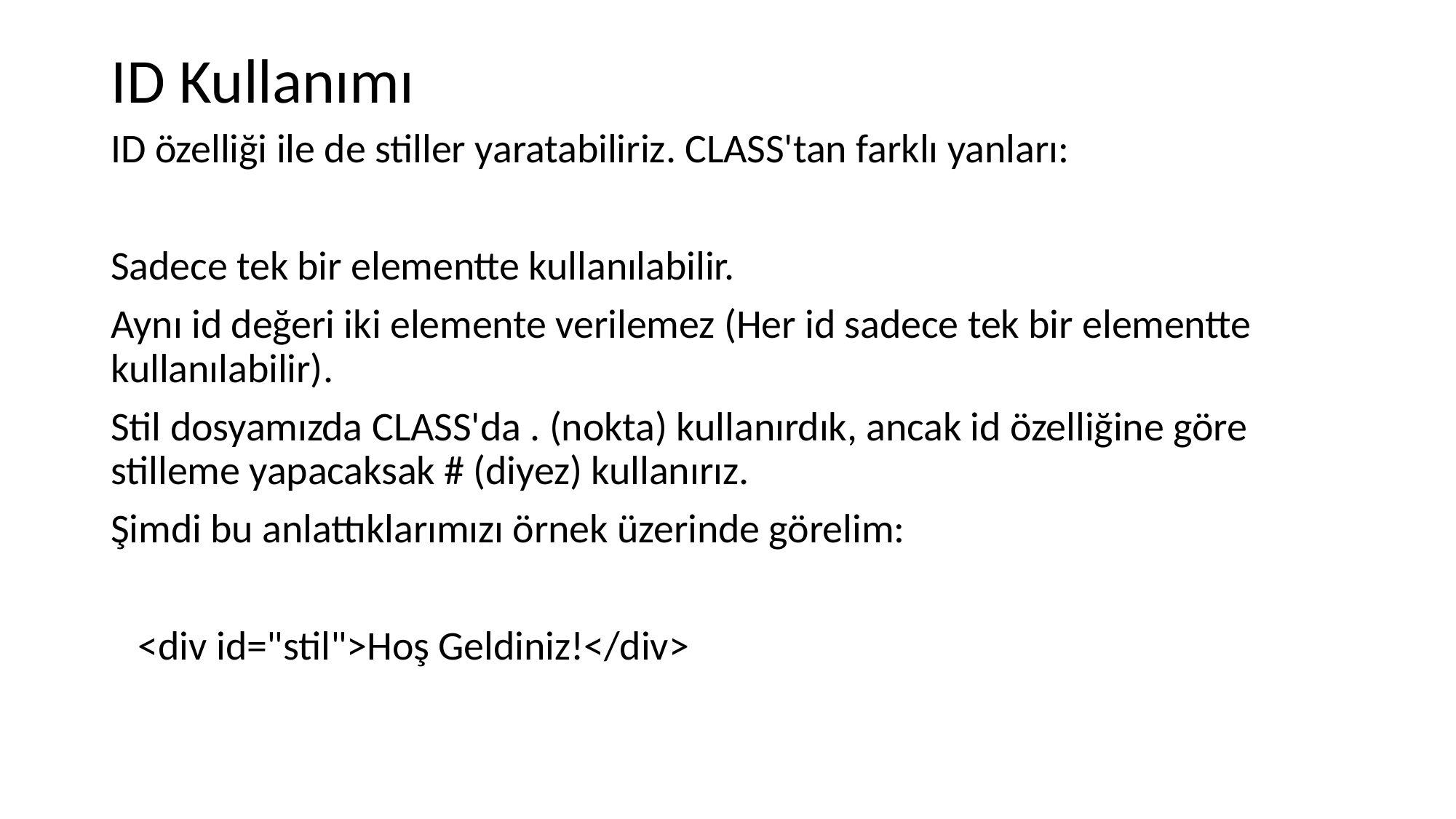

# ID Kullanımı
ID özelliği ile de stiller yaratabiliriz. CLASS'tan farklı yanları:

Sadece tek bir elementte kullanılabilir.
Aynı id değeri iki elemente verilemez (Her id sadece tek bir elementte kullanılabilir).
Stil dosyamızda CLASS'da . (nokta) kullanırdık, ancak id özelliğine göre stilleme yapacaksak # (diyez) kullanırız.
Şimdi bu anlattıklarımızı örnek üzerinde görelim:

   <div id="stil">Hoş Geldiniz!</div>